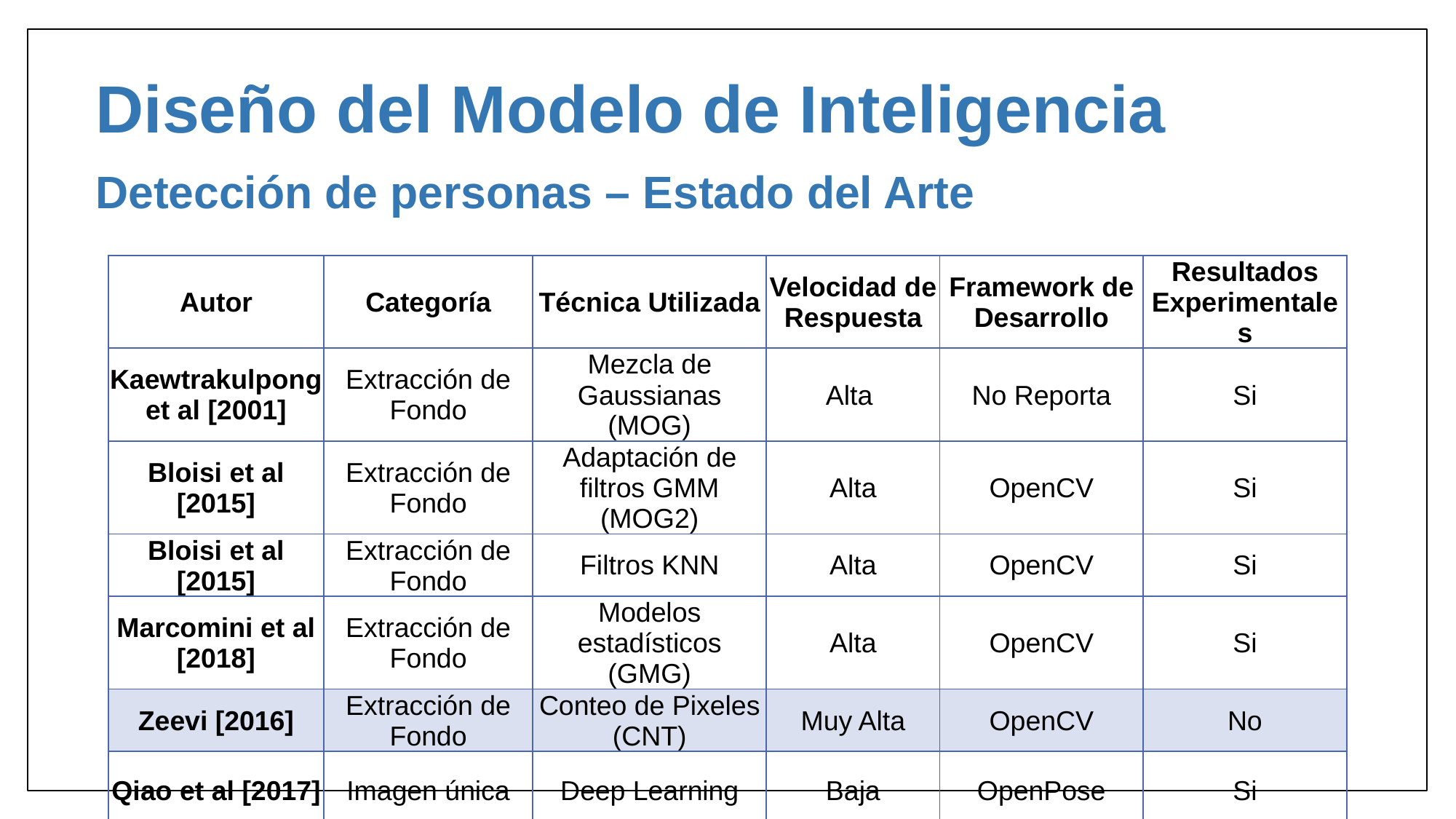

Diseño del Modelo de Inteligencia
Detección de personas – Estado del Arte
| Autor | Categoría | Técnica Utilizada | Velocidad de Respuesta | Framework de Desarrollo | Resultados Experimentales |
| --- | --- | --- | --- | --- | --- |
| Kaewtrakulpong et al [2001] | Extracción de Fondo | Mezcla de Gaussianas (MOG) | Alta | No Reporta | Si |
| Bloisi et al [2015] | Extracción de Fondo | Adaptación de filtros GMM (MOG2) | Alta | OpenCV | Si |
| Bloisi et al [2015] | Extracción de Fondo | Filtros KNN | Alta | OpenCV | Si |
| Marcomini et al [2018] | Extracción de Fondo | Modelos estadísticos (GMG) | Alta | OpenCV | Si |
| Zeevi [2016] | Extracción de Fondo | Conteo de Pixeles (CNT) | Muy Alta | OpenCV | No |
| Qiao et al [2017] | Imagen única | Deep Learning | Baja | OpenPose | Si |